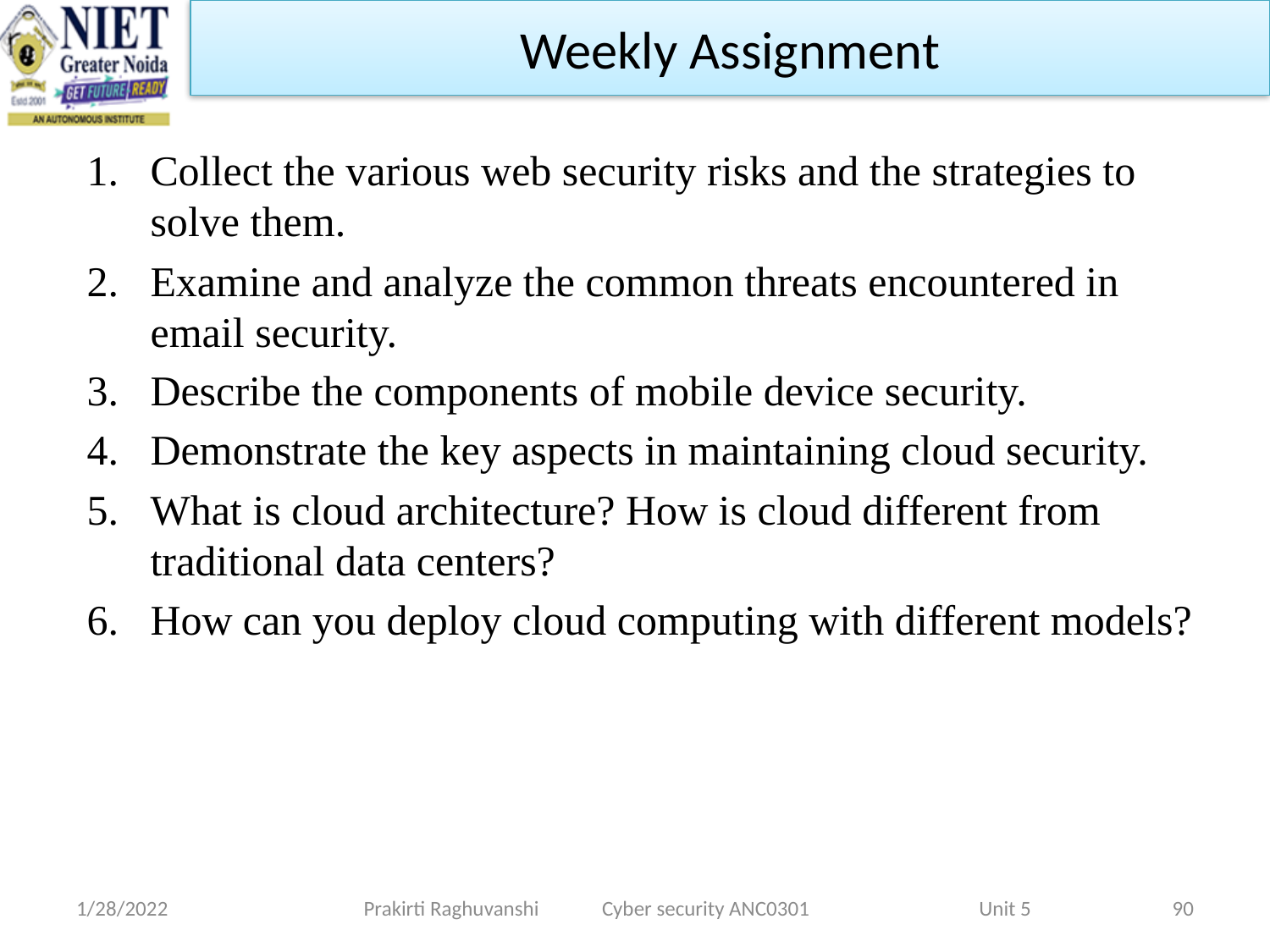

Weekly Assignment
Collect the various web security risks and the strategies to solve them.
Examine and analyze the common threats encountered in email security.
Describe the components of mobile device security.
Demonstrate the key aspects in maintaining cloud security.
What is cloud architecture? How is cloud different from traditional data centers?
How can you deploy cloud computing with different models?

1/28/2022
Prakirti Raghuvanshi             Cyber security ANC0301                                   Unit 5
90